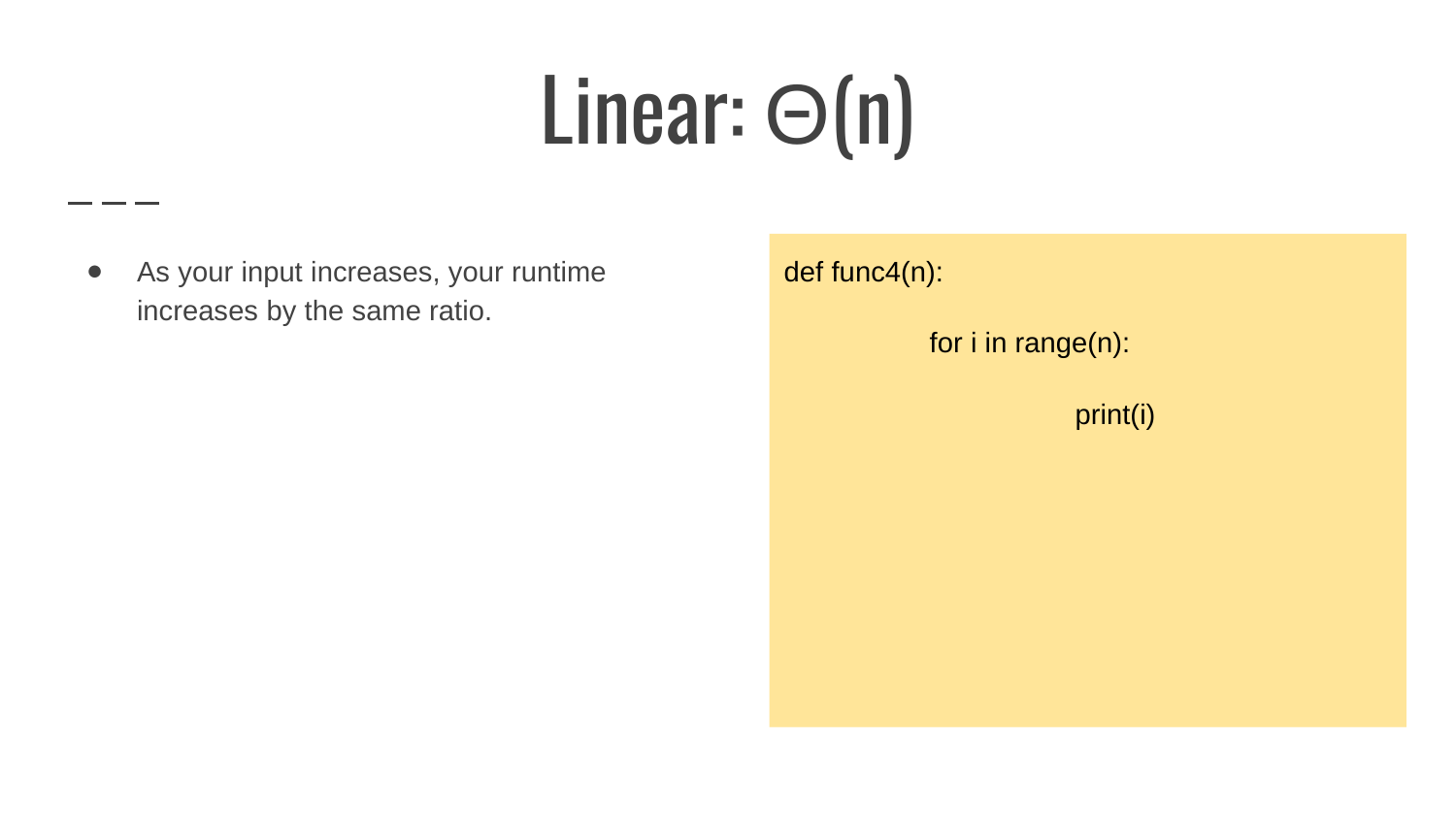

# Linear: Θ(n)
As your input increases, your runtime increases by the same ratio.
def func4(n):
	for i in range(n):
		print(i)